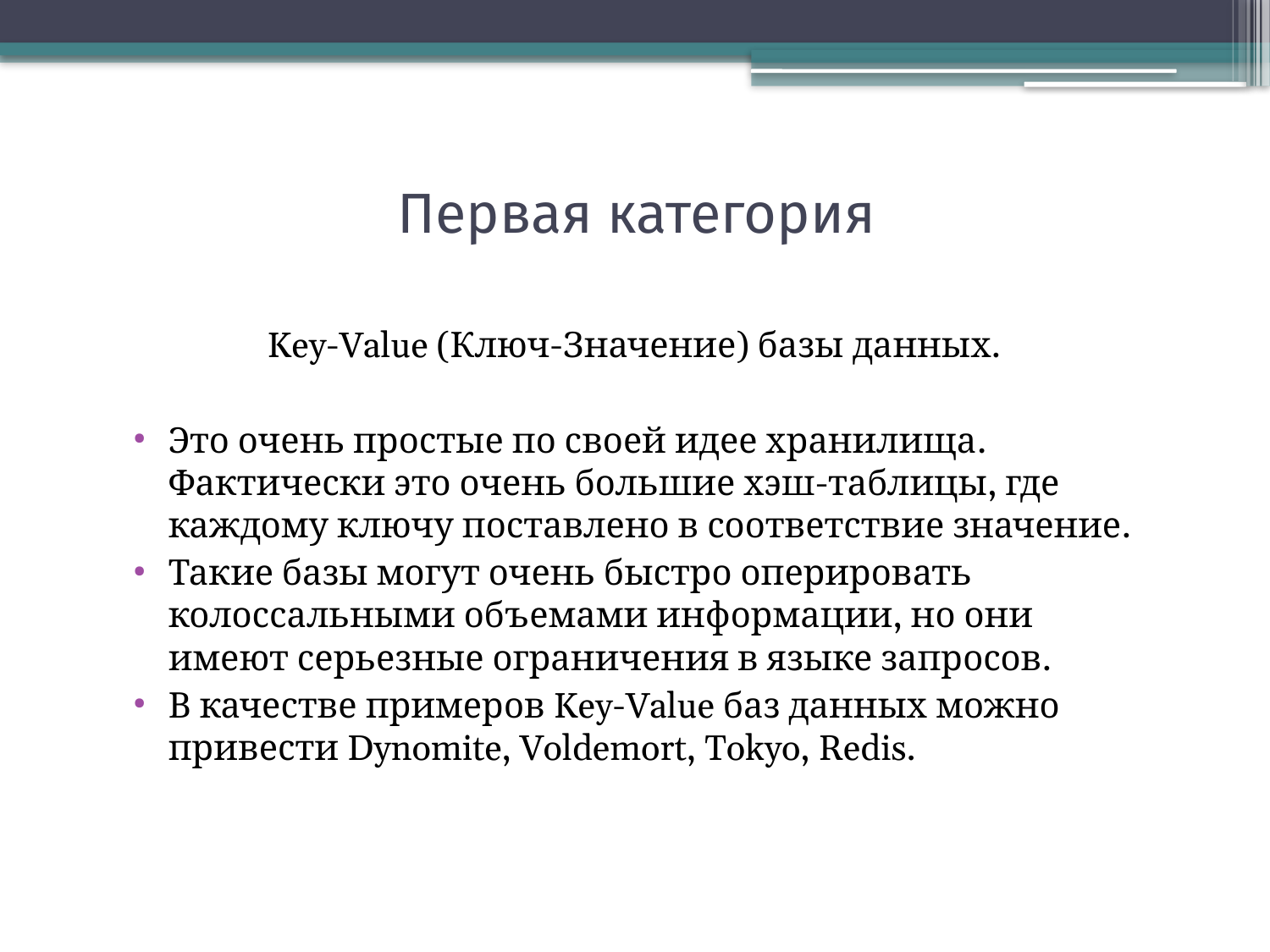

# Первая категория
Key-Value (Ключ-Значение) базы данных.

Это очень простые по своей идее хранилища. Фактически это очень большие хэш-таблицы, где каждому ключу поставлено в соответствие значение.
Такие базы могут очень быстро оперировать колоссальными объемами информации, но они имеют серьезные ограничения в языке запросов.
В качестве примеров Key-Value баз данных можно привести Dynomite, Voldemort, Tokyo, Redis.